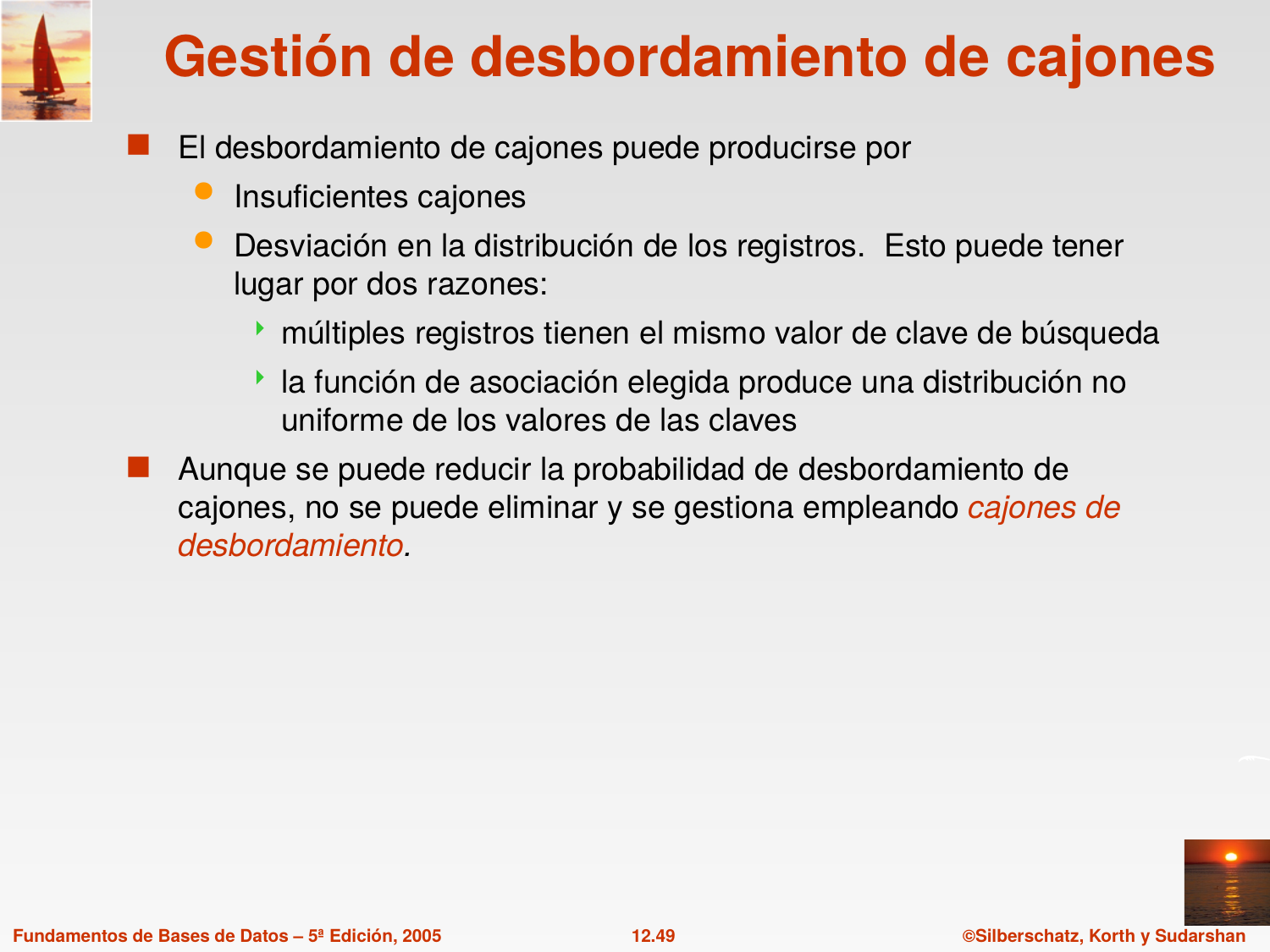

# Gestión de desbordamiento de cajones
El desbordamiento de cajones puede producirse por
Insuficientes cajones
Desviación en la distribución de los registros.  Esto puede tener lugar por dos razones:
múltiples registros tienen el mismo valor de clave de búsqueda
la función de asociación elegida produce una distribución no uniforme de los valores de las claves
Aunque se puede reducir la probabilidad de desbordamiento de cajones, no se puede eliminar y se gestiona empleando cajones de desbordamiento.